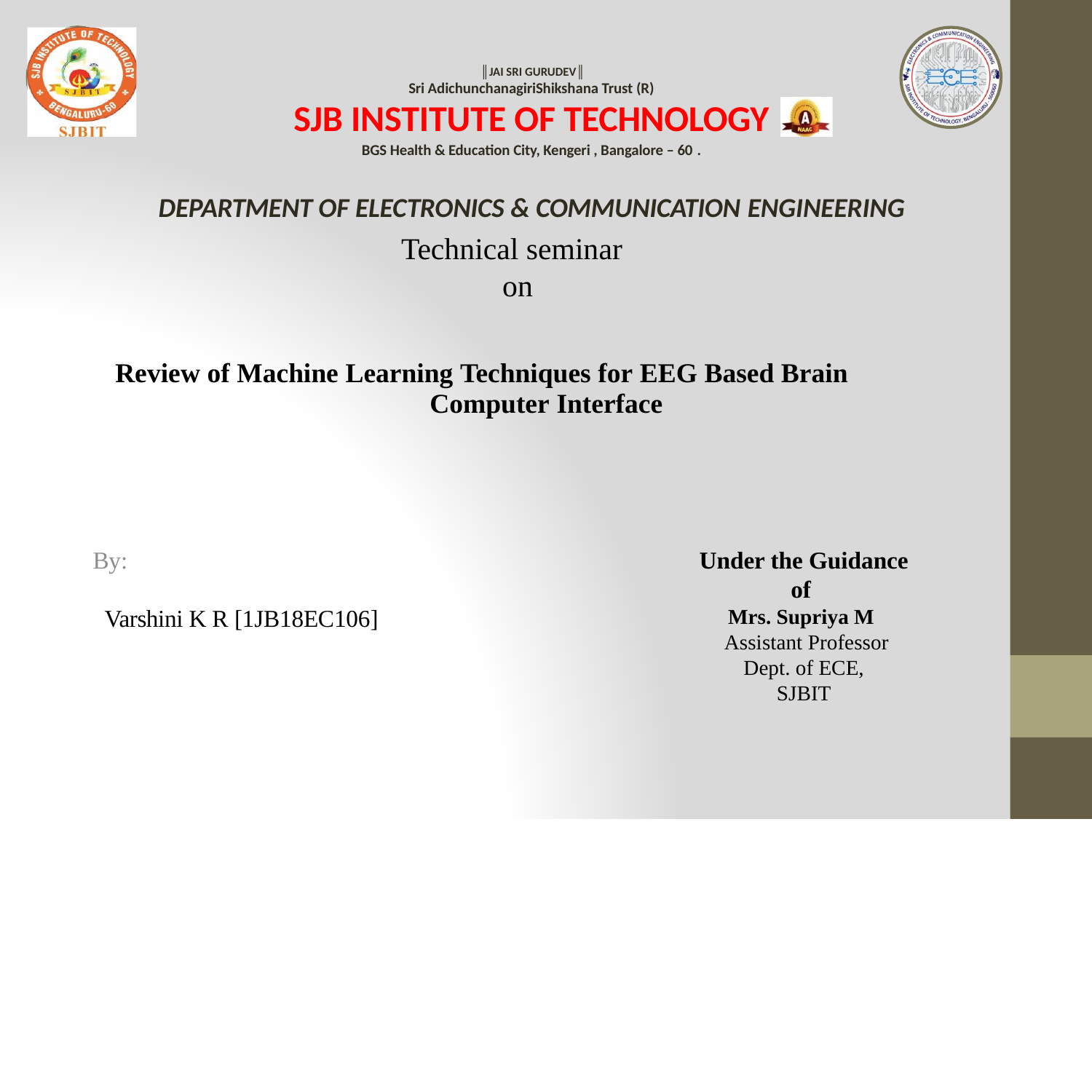

║JAI SRI GURUDEV║
Sri AdichunchanagiriShikshana Trust (R)
# SJB INSTITUTE OF TECHNOLOGY
BGS Health & Education City, Kengeri , Bangalore – 60 .

DEPARTMENT OF ELECTRONICS & COMMUNICATION ENGINEERING
                                     Technical seminar
                                                    on

Review of Machine Learning Techniques for EEG Based Brain                       Computer Interface
By:

  Varshini K R [1JB18EC106]
Under the Guidance of
Mrs. Supriya M
 Assistant Professor
Dept. of ECE,
SJBIT